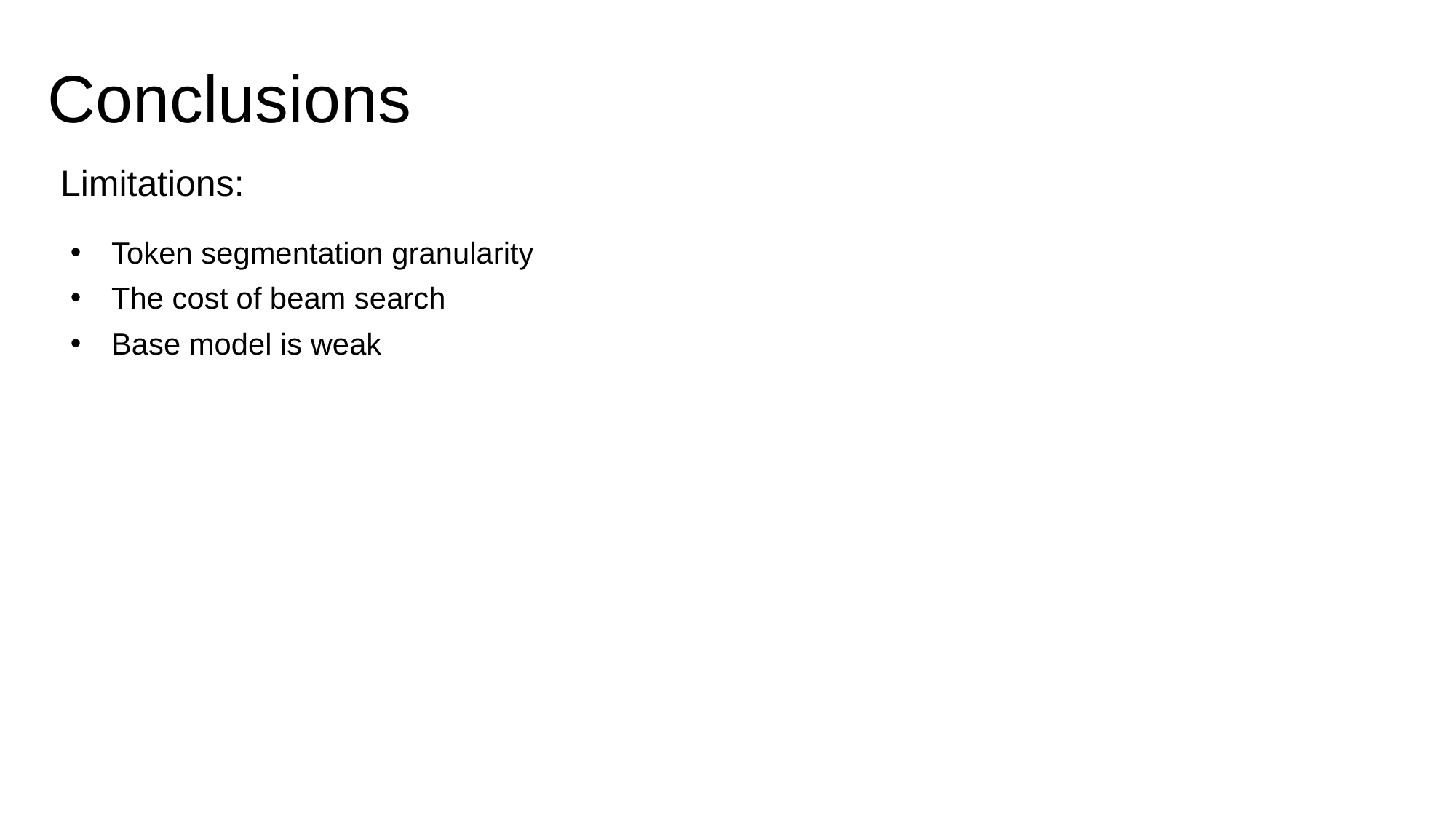

# Conclusions
Limitations:
Token segmentation granularity
The cost of beam search
Base model is weak